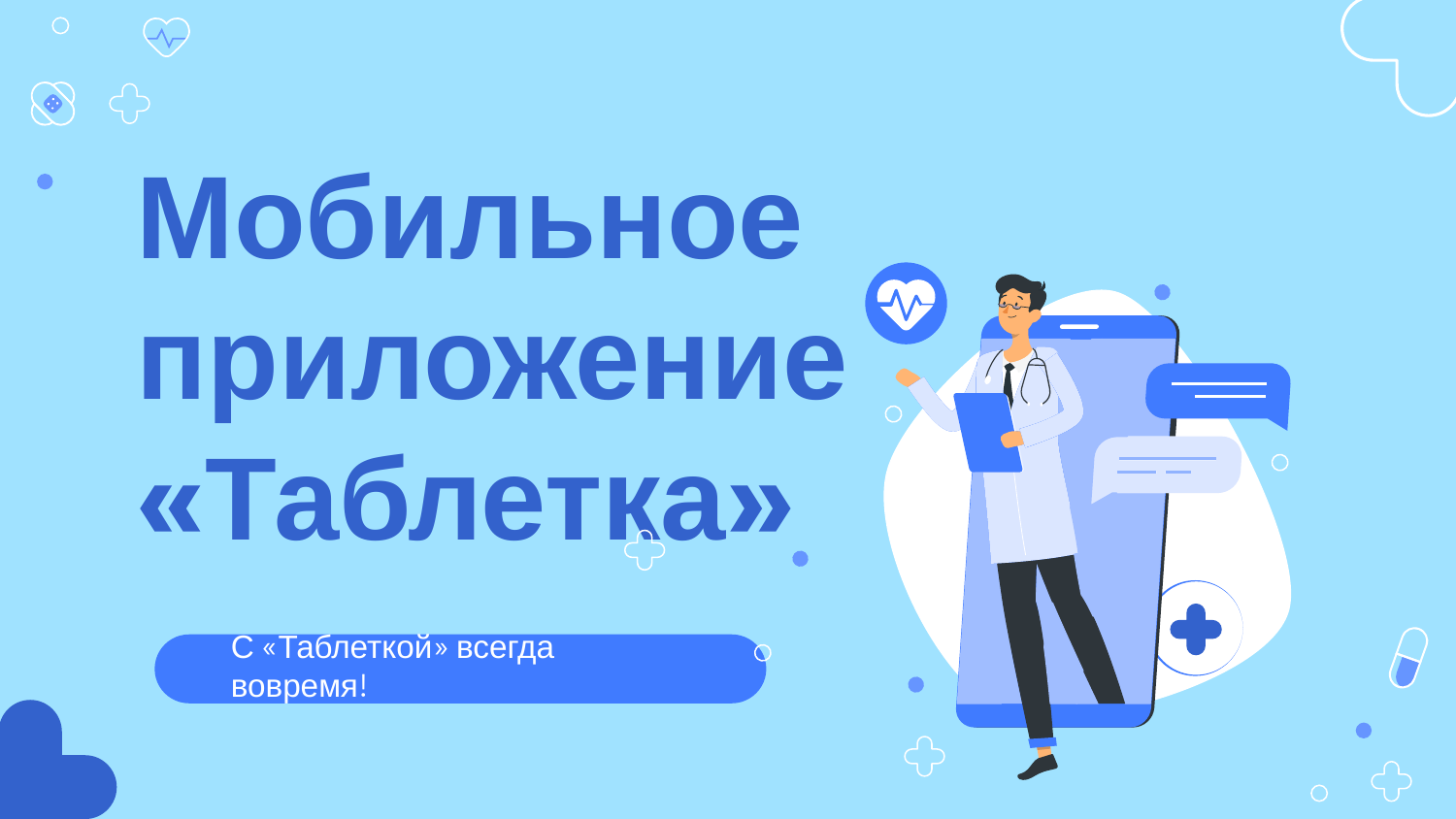

# Мобильное приложение «Таблетка»

С «Таблеткой» всегда вовремя!